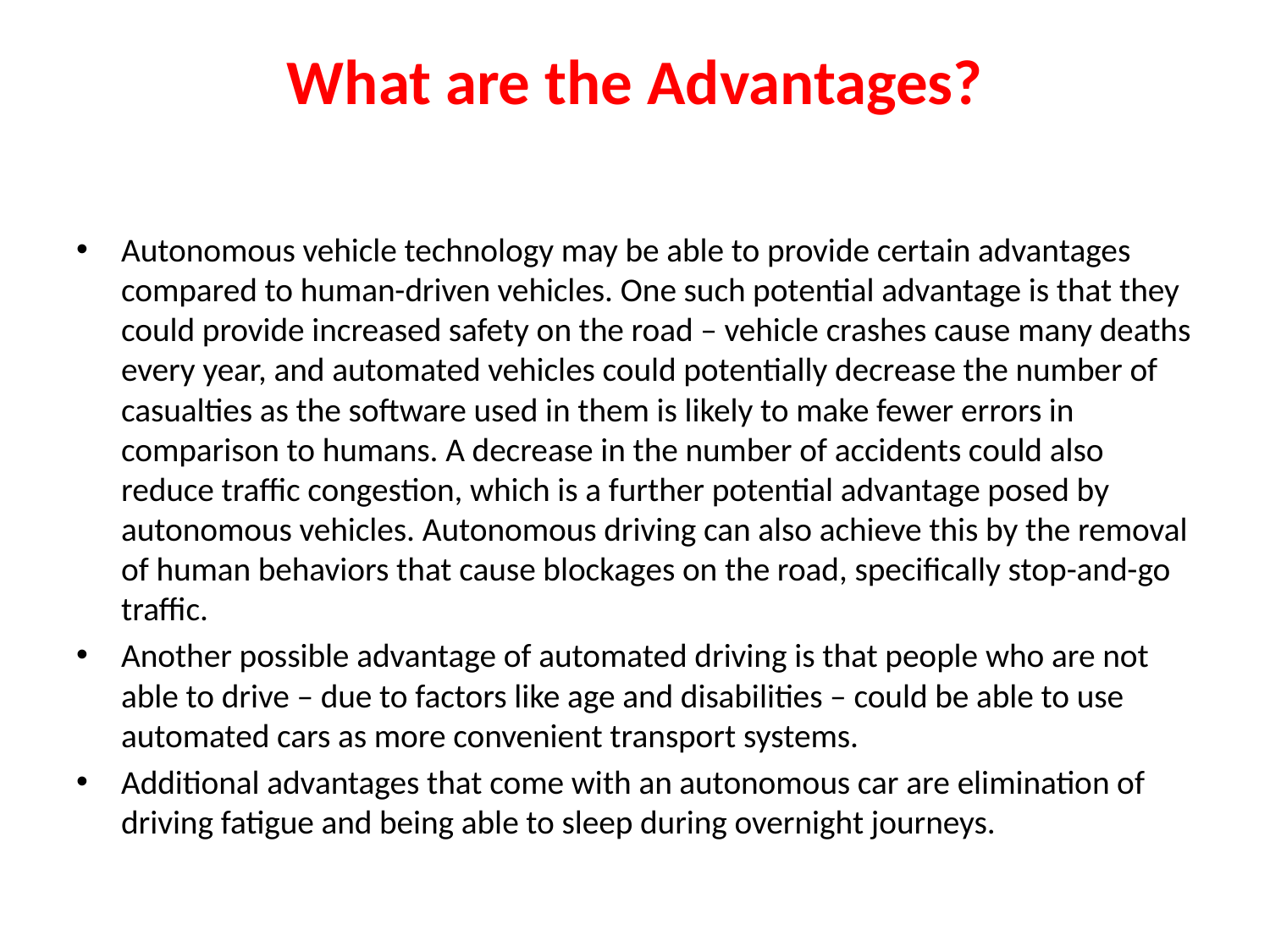

# What are the Advantages?
Autonomous vehicle technology may be able to provide certain advantages compared to human-driven vehicles. One such potential advantage is that they could provide increased safety on the road – vehicle crashes cause many deaths every year, and automated vehicles could potentially decrease the number of casualties as the software used in them is likely to make fewer errors in comparison to humans. A decrease in the number of accidents could also reduce traffic congestion, which is a further potential advantage posed by autonomous vehicles. Autonomous driving can also achieve this by the removal of human behaviors that cause blockages on the road, specifically stop-and-go traffic.
Another possible advantage of automated driving is that people who are not able to drive – due to factors like age and disabilities – could be able to use automated cars as more convenient transport systems.
Additional advantages that come with an autonomous car are elimination of driving fatigue and being able to sleep during overnight journeys.